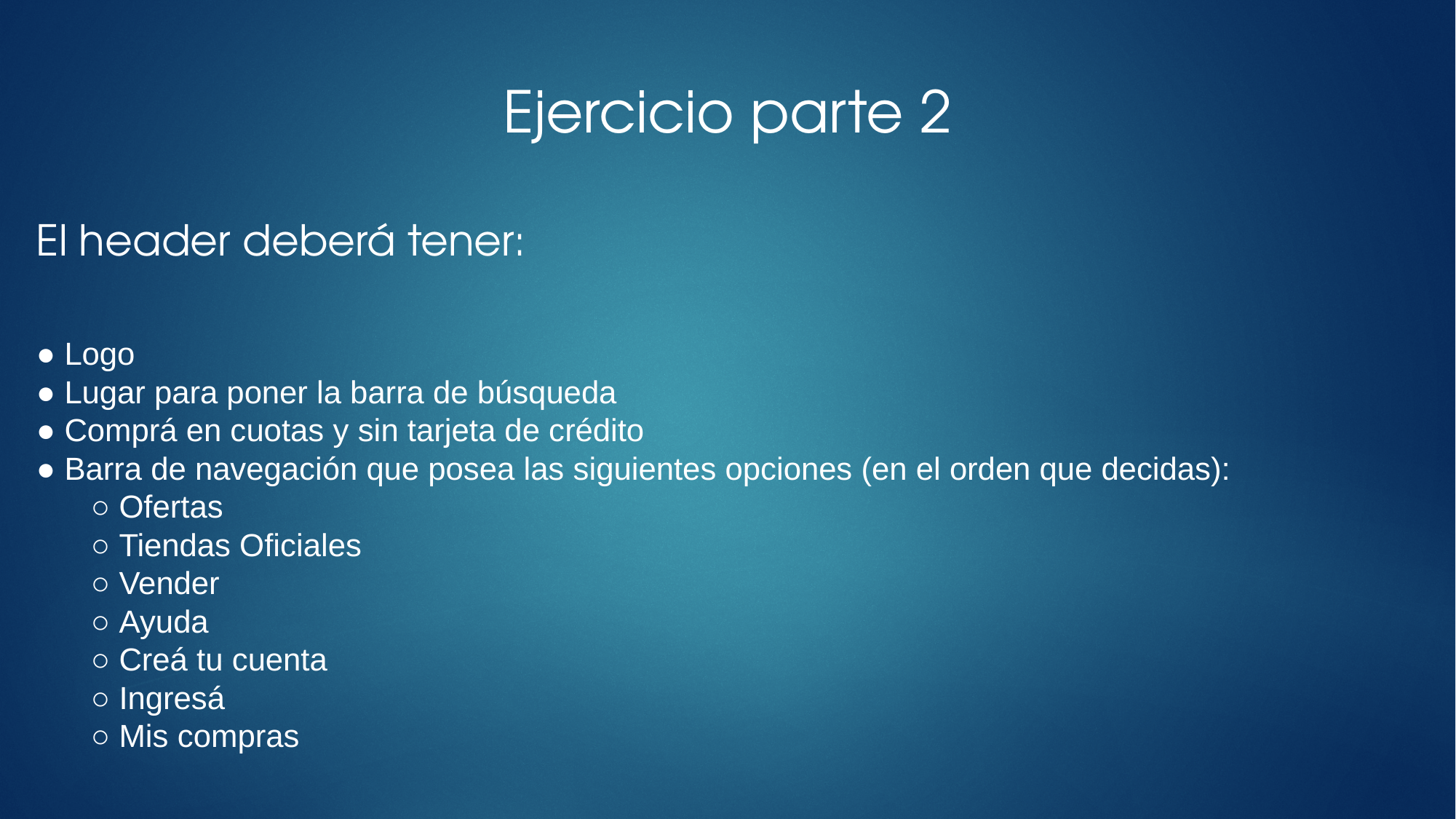

Ejercicio parte 2

El header deberá tener:

● Logo
● Lugar para poner la barra de búsqueda
● Comprá en cuotas y sin tarjeta de crédito
● Barra de navegación que posea las siguientes opciones (en el orden que decidas):
○ Ofertas
○ Tiendas Oficiales
○ Vender
○ Ayuda
○ Creá tu cuenta
○ Ingresá
○ Mis compras